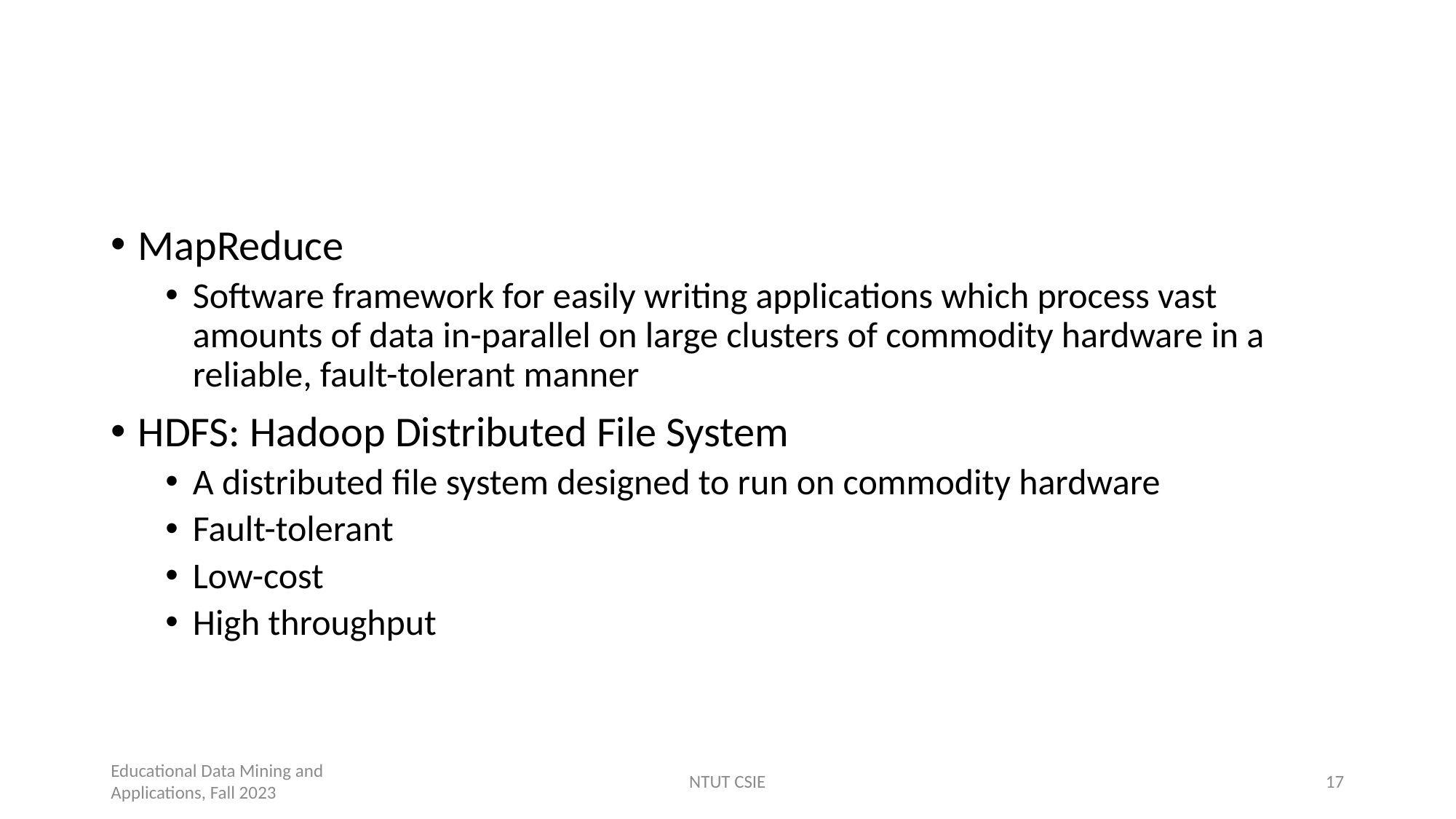

#
MapReduce
Software framework for easily writing applications which process vast amounts of data in-parallel on large clusters of commodity hardware in a reliable, fault-tolerant manner
HDFS: Hadoop Distributed File System
A distributed file system designed to run on commodity hardware
Fault-tolerant
Low-cost
High throughput

Educational Data Mining and Applications, Fall 2023
NTUT CSIE
17